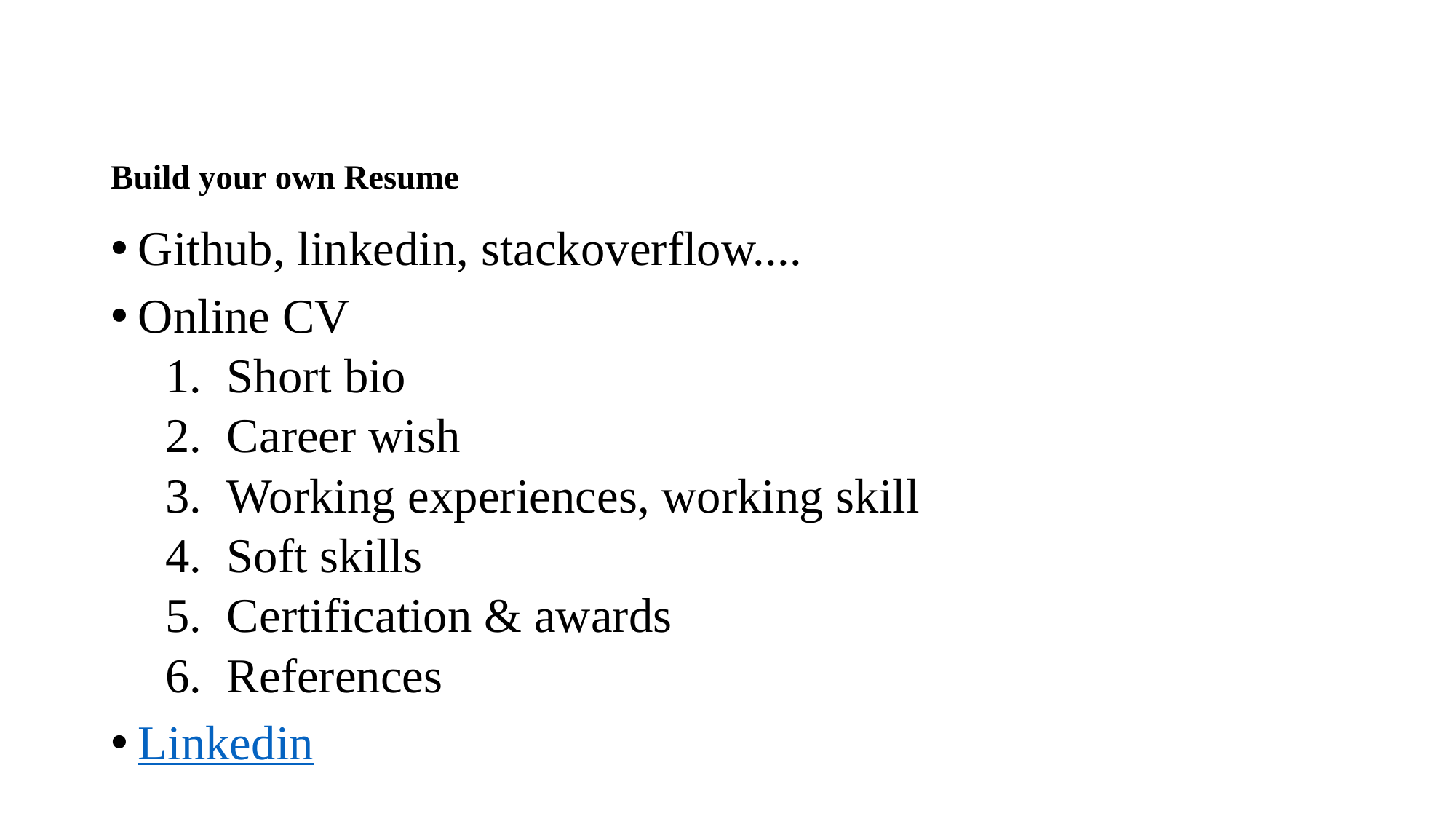

# Build your own Resume

Github, linkedin, stackoverflow....
Online CV
Short bio
Career wish
Working experiences, working skill
Soft skills
Certification & awards
References
Linkedin